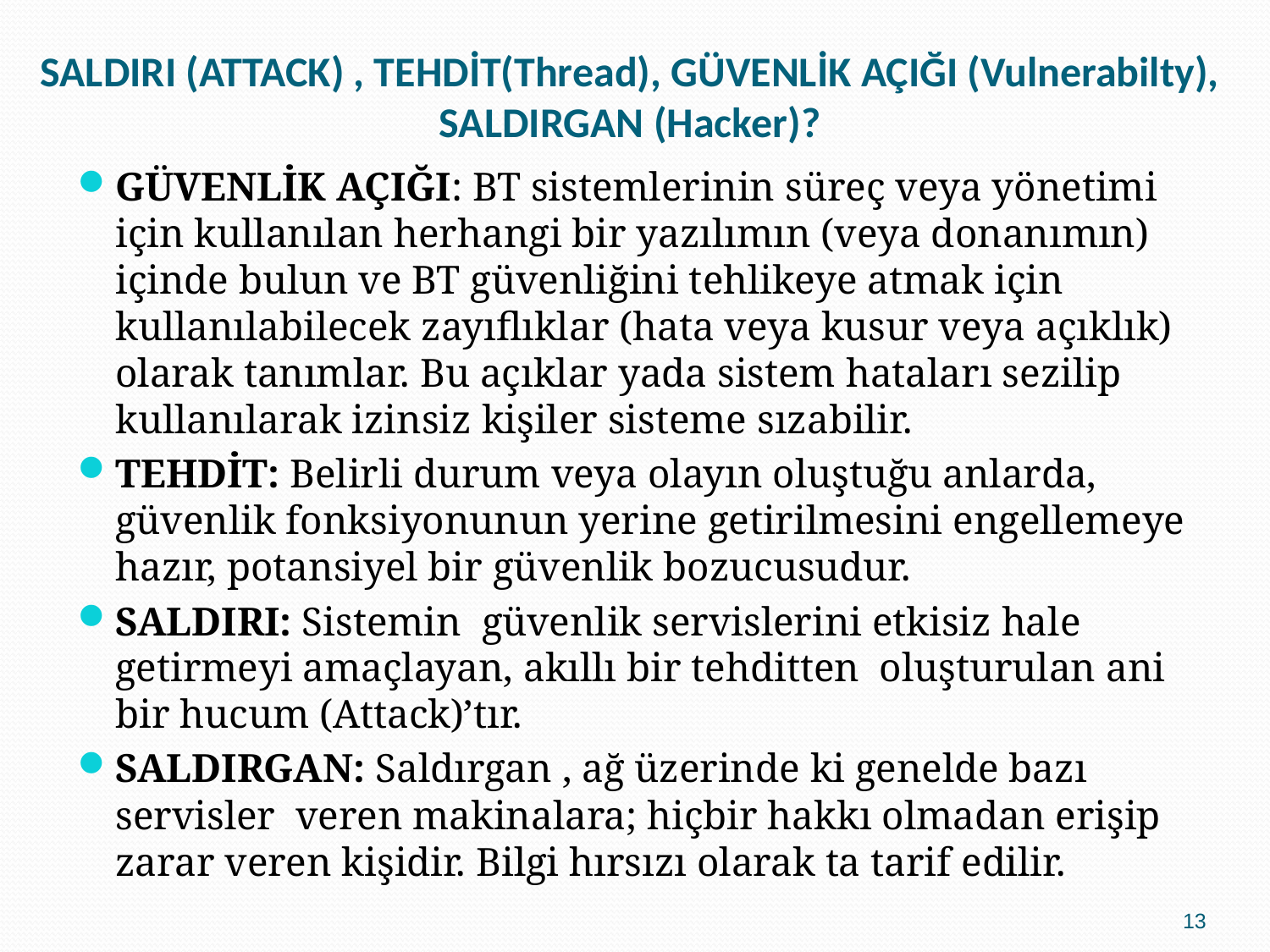

# SALDIRI (ATTACK) , TEHDİT(Thread), GÜVENLİK AÇIĞI (Vulnerabilty), SALDIRGAN (Hacker)?
GÜVENLİK AÇIĞI: BT sistemlerinin süreç veya yönetimi için kullanılan herhangi bir yazılımın (veya donanımın) içinde bulun ve BT güvenliğini tehlikeye atmak için kullanılabilecek zayıflıklar (hata veya kusur veya açıklık) olarak tanımlar. Bu açıklar yada sistem hataları sezilip kullanılarak izinsiz kişiler sisteme sızabilir.
TEHDİT: Belirli durum veya olayın oluştuğu anlarda, güvenlik fonksiyonunun yerine getirilmesini engellemeye hazır, potansiyel bir güvenlik bozucusudur.
SALDIRI: Sistemin  güvenlik servislerini etkisiz hale getirmeyi amaçlayan, akıllı bir tehditten  oluşturulan ani bir hucum (Attack)’tır.
SALDIRGAN: Saldırgan , ağ üzerinde ki genelde bazı servisler  veren makinalara; hiçbir hakkı olmadan erişip zarar veren kişidir. Bilgi hırsızı olarak ta tarif edilir.

13